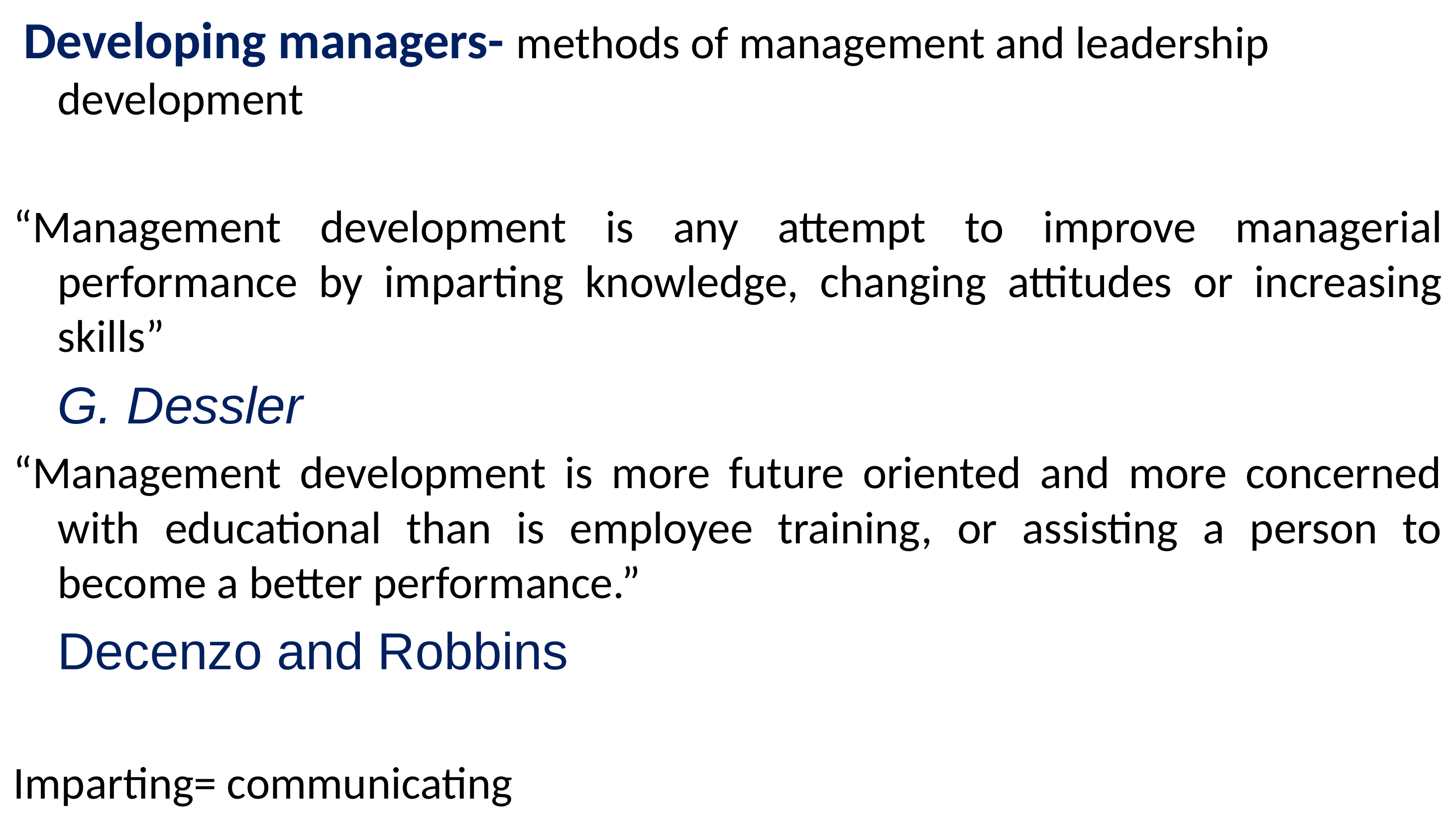

Developing managers- methods of management and leadership development

“Management development is any attempt to improve managerial performance by imparting knowledge, changing attitudes or increasing skills”
						G. Dessler
“Management development is more future oriented and more concerned with educational than is employee training, or assisting a person to become a better performance.”
						Decenzo and Robbins

Imparting= communicating